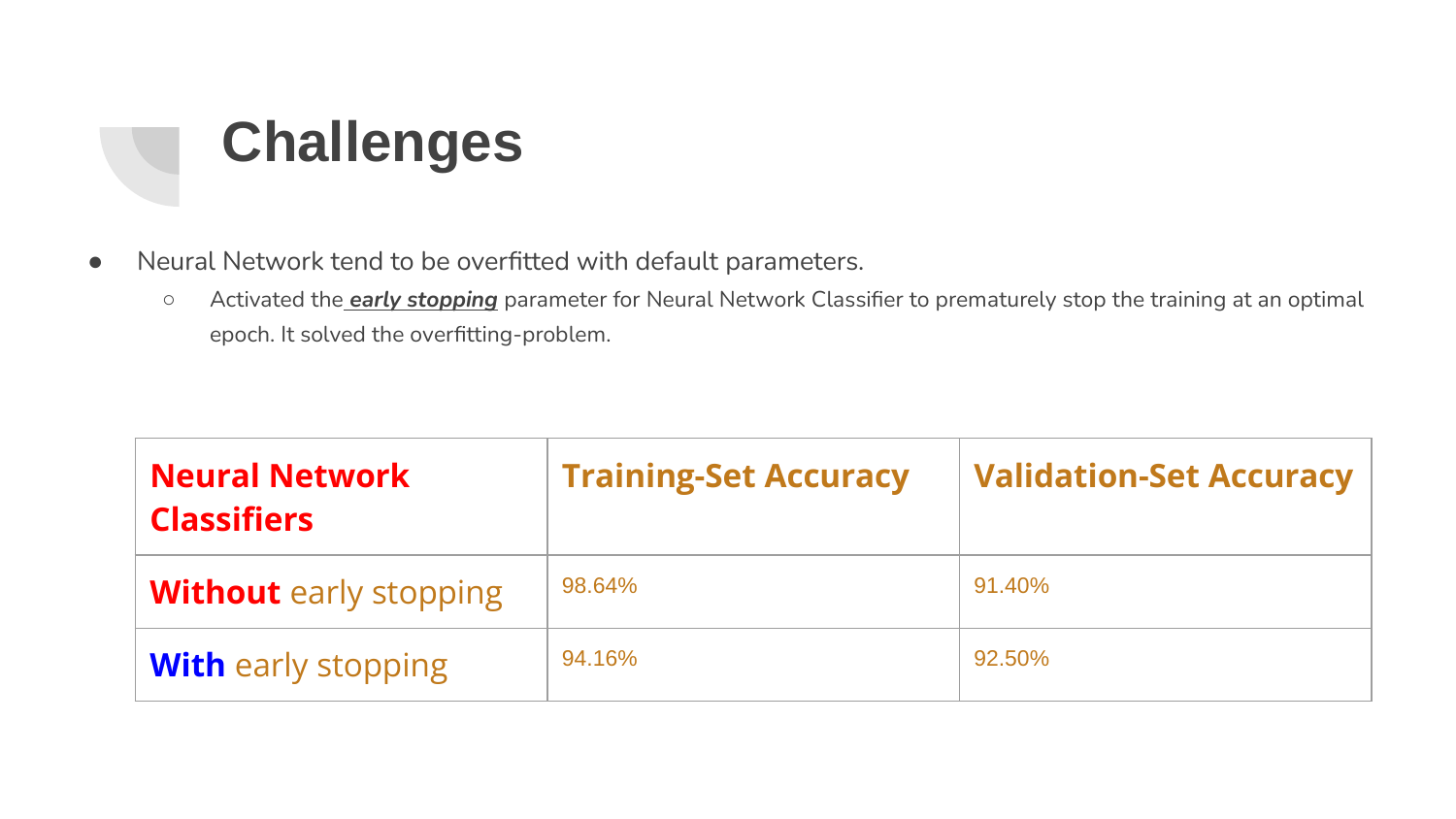

# Challenges
Neural Network tend to be overfitted with default parameters.
Activated the early stopping parameter for Neural Network Classifier to prematurely stop the training at an optimal epoch. It solved the overfitting-problem.
| Neural Network Classifiers | Training-Set Accuracy | Validation-Set Accuracy |
| --- | --- | --- |
| Without early stopping | 98.64% | 91.40% |
| With early stopping | 94.16% | 92.50% |